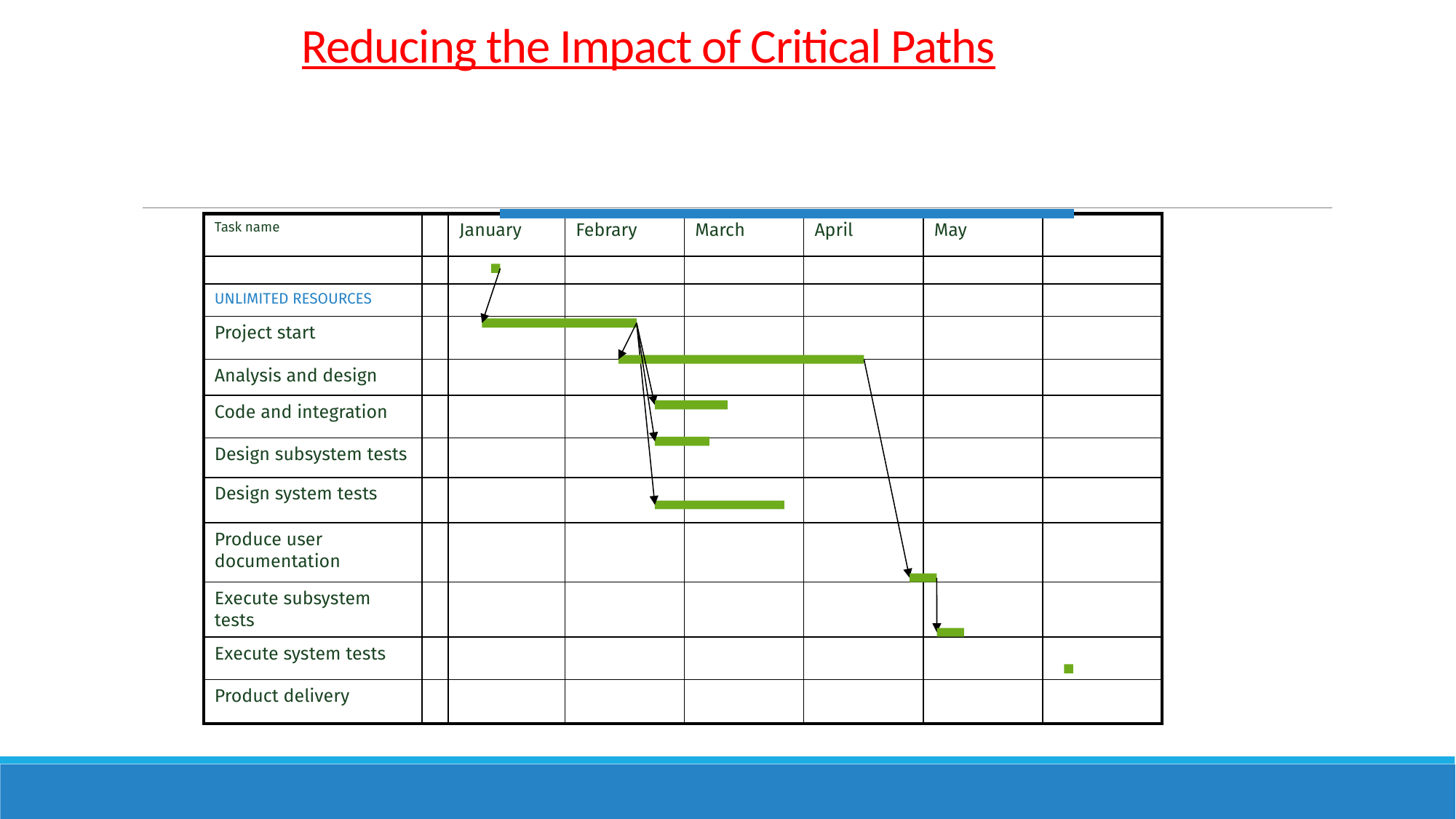

# Reducing the Impact of Critical Paths

| Task name |  | January | Febrary | March | April | May |  |
| --- | --- | --- | --- | --- | --- | --- | --- |
|  |  |  |  |  |  |  |  |
| UNLIMITED RESOURCES |  |  |  |  |  |  |  |
| Project start |  |  |  |  |  |  |  |
| Analysis and design |  |  |  |  |  |  |  |
| Code and integration |  |  |  |  |  |  |  |
| Design subsystem tests |  |  |  |  |  |  |  |
| Design system tests |  |  |  |  |  |  |  |
| Produce user documentation |  |  |  |  |  |  |  |
| Execute subsystem tests |  |  |  |  |  |  |  |
| Execute system tests |  |  |  |  |  |  |  |
| Product delivery |  |  |  |  |  |  |  |